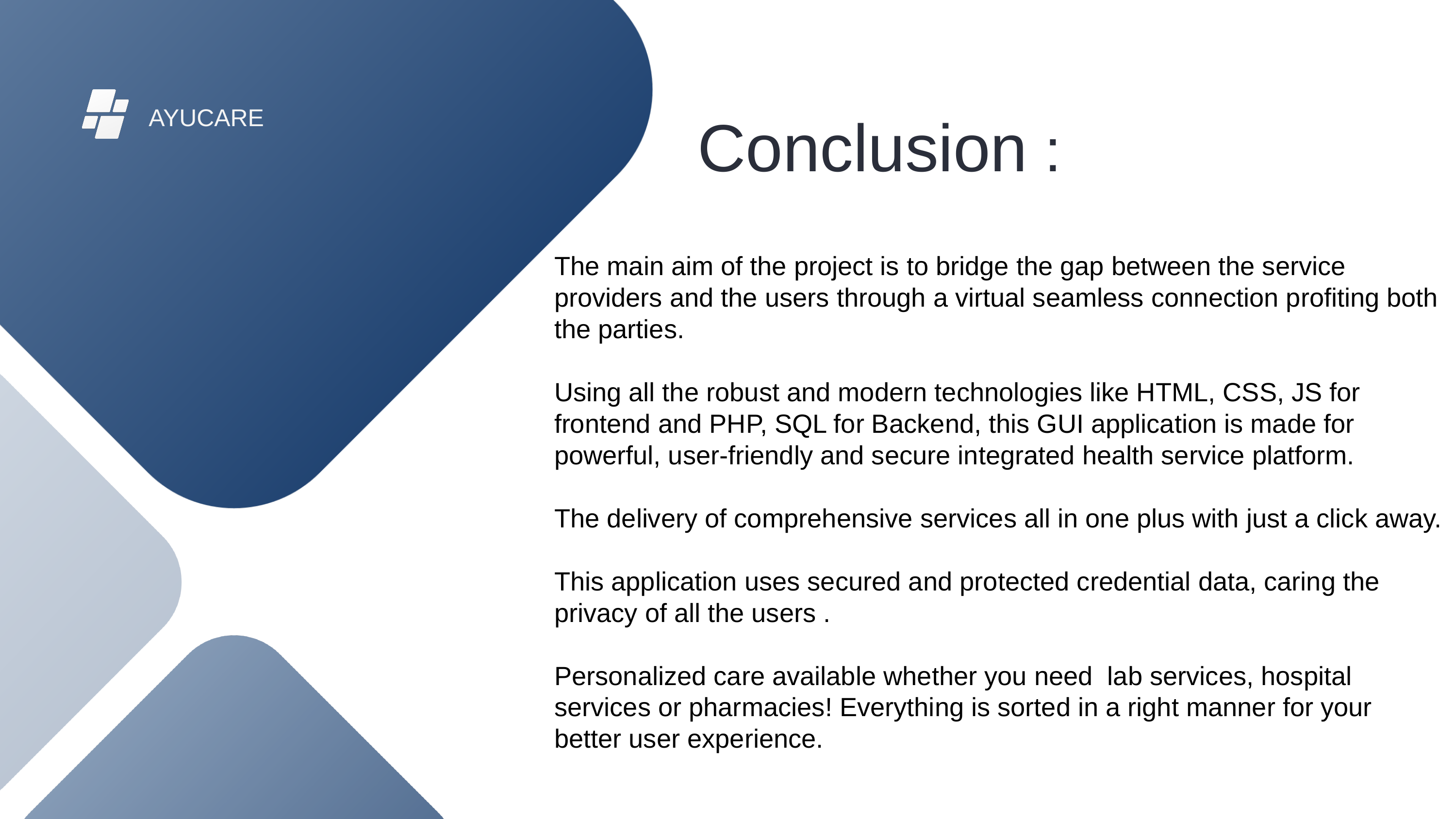

Conclusion :

AYUCARE
The main aim of the project is to bridge the gap between the service providers and the users through a virtual seamless connection profiting both the parties.

Using all the robust and modern technologies like HTML, CSS, JS for frontend and PHP, SQL for Backend, this GUI application is made for powerful, user-friendly and secure integrated health service platform.

The delivery of comprehensive services all in one plus with just a click away.

This application uses secured and protected credential data, caring the privacy of all the users .

Personalized care available whether you need  lab services, hospital services or pharmacies! Everything is sorted in a right manner for your better user experience.